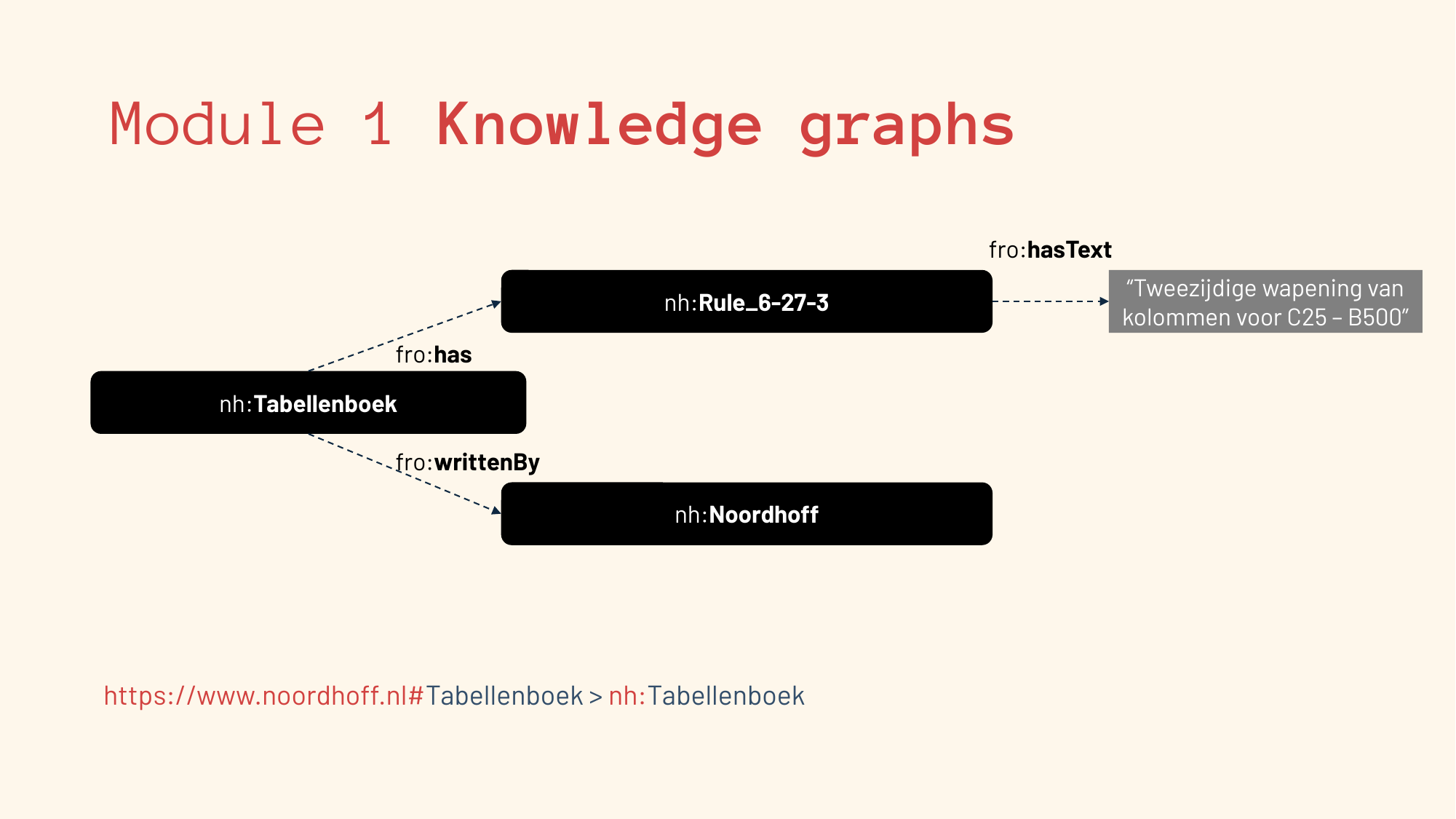

# Module 1 Knowledge graphs
fro:hasText
nh:Rule_6-27-3
“Tweezijdige wapening van kolommen voor C25 – B500”
fro:has
nh:Tabellenboek
fro:writtenBy
nh:Noordhoff
https://www.noordhoff.nl#Tabellenboek > nh:Tabellenboek